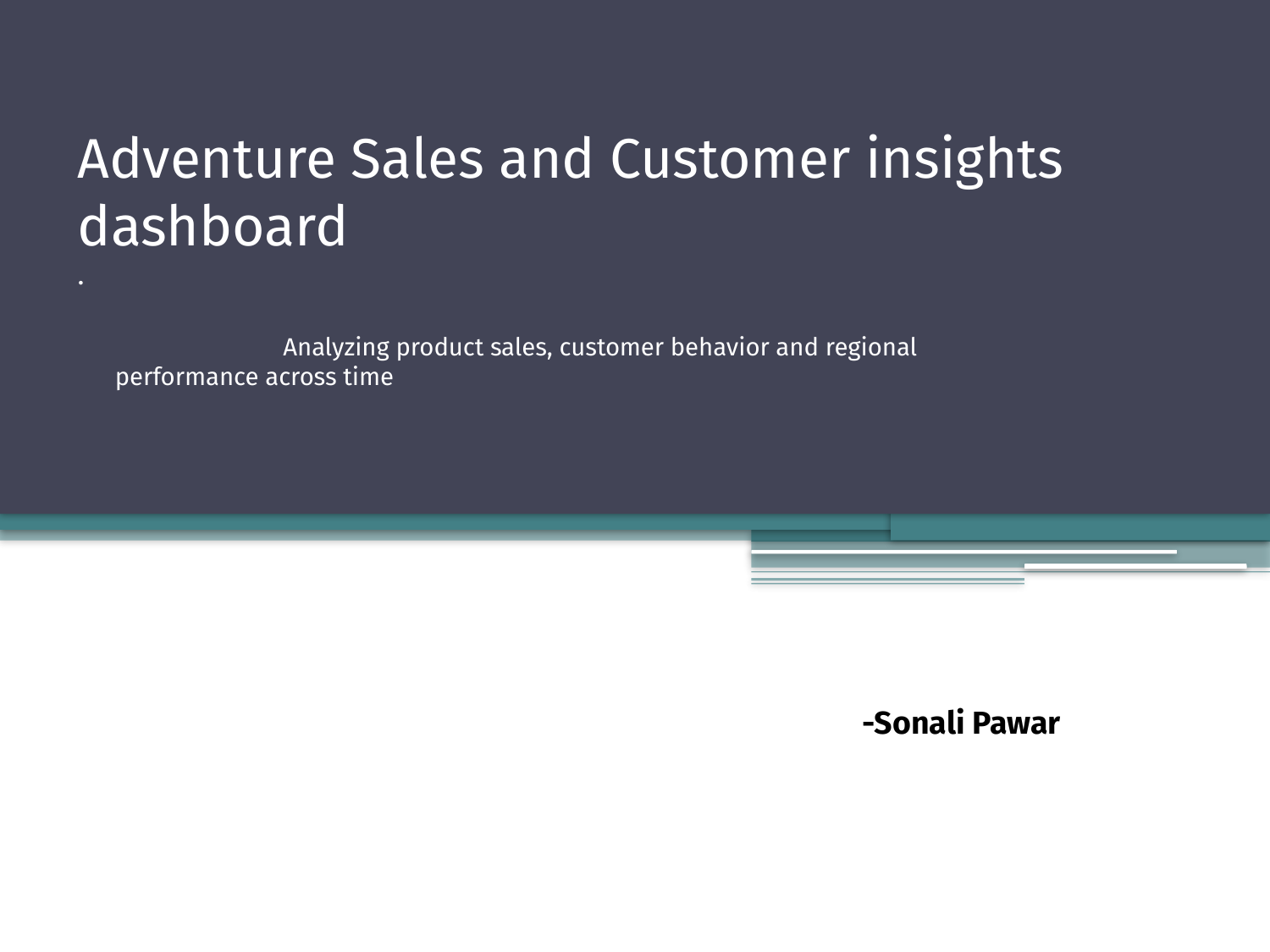

# Adventure Sales and Customer insights dashboard .
Analyzing product Analyzing product sales, customer behavior and regional performance across time Analyzing product sales, customer behavior and regional performance across time sales customer behavior Analyzing product sales, customer behavior and regional performance across time
And regional performance across time
-Sonali Pawar